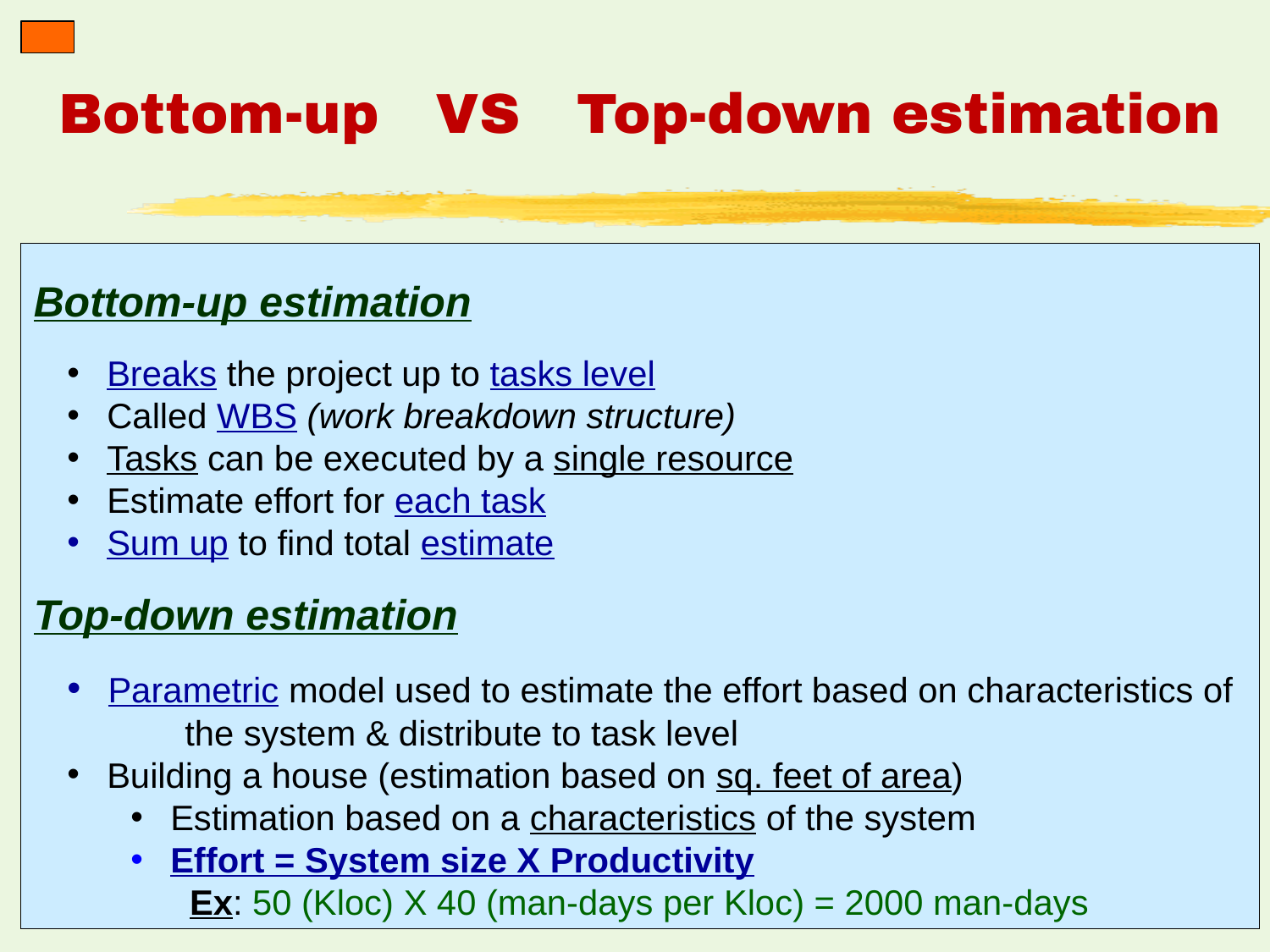

# Bottom-up   VS   Top-down estimation

Bottom-up estimation

 Breaks the project up to tasks level
 Called WBS (work breakdown structure)
 Tasks can be executed by a single resource
 Estimate effort for each task
 Sum up to find total estimate

Top-down estimation

 Parametric model used to estimate the effort based on characteristics of
         the system & distribute to task level
 Building a house (estimation based on sq. feet of area)
 Estimation based on a characteristics of the system
 Effort = System size X Productivity
   Ex: 50 (Kloc) X 40 (man-days per Kloc) = 2000 man-days